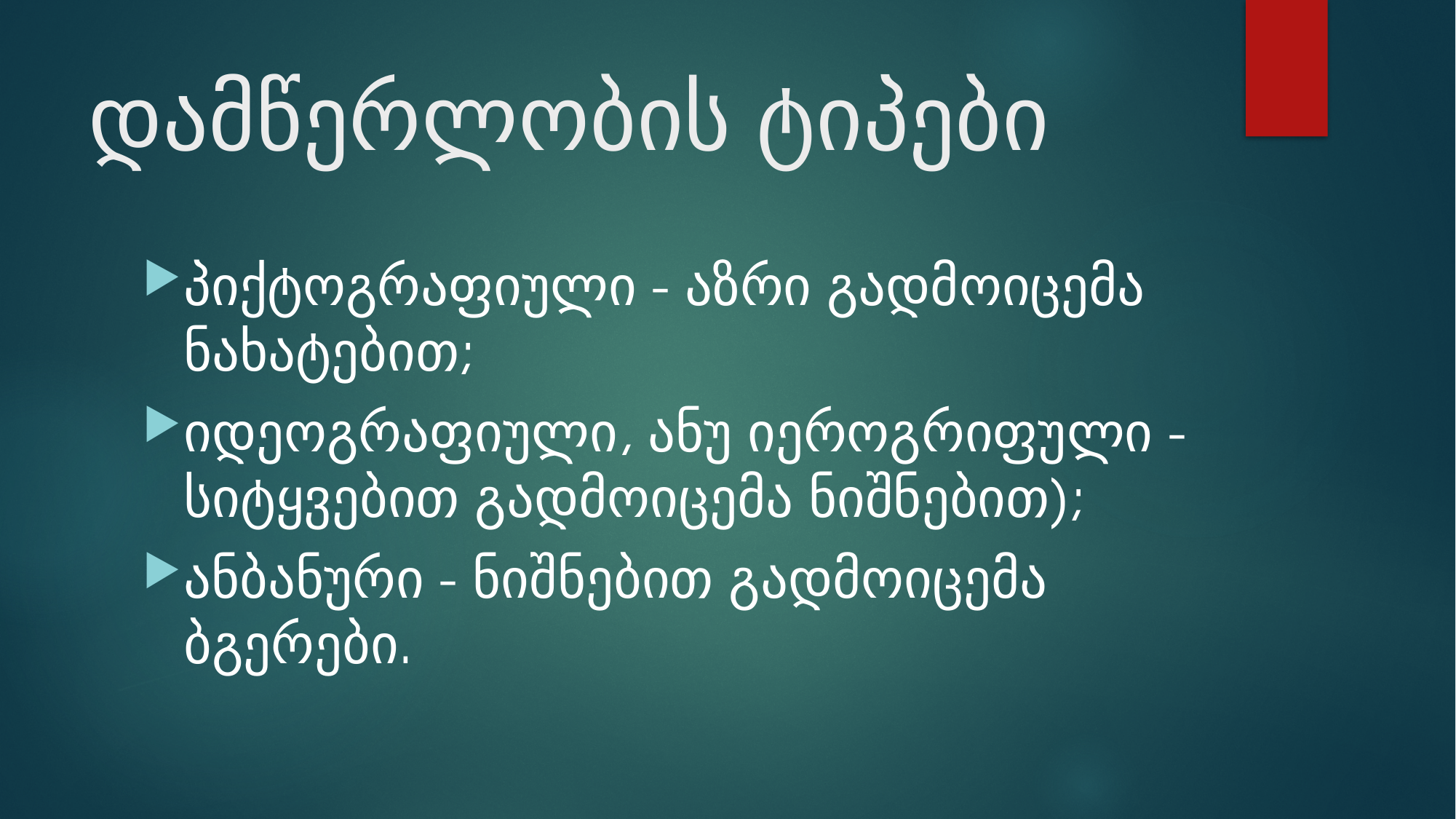

# დამწერლობის ტიპები
პიქტოგრაფიული - აზრი გადმოიცემა ნახატებით;
იდეოგრაფიული, ანუ იეროგრიფული - სიტყვებით გადმოიცემა ნიშნებით);
ანბანური - ნიშნებით გადმოიცემა ბგერები.